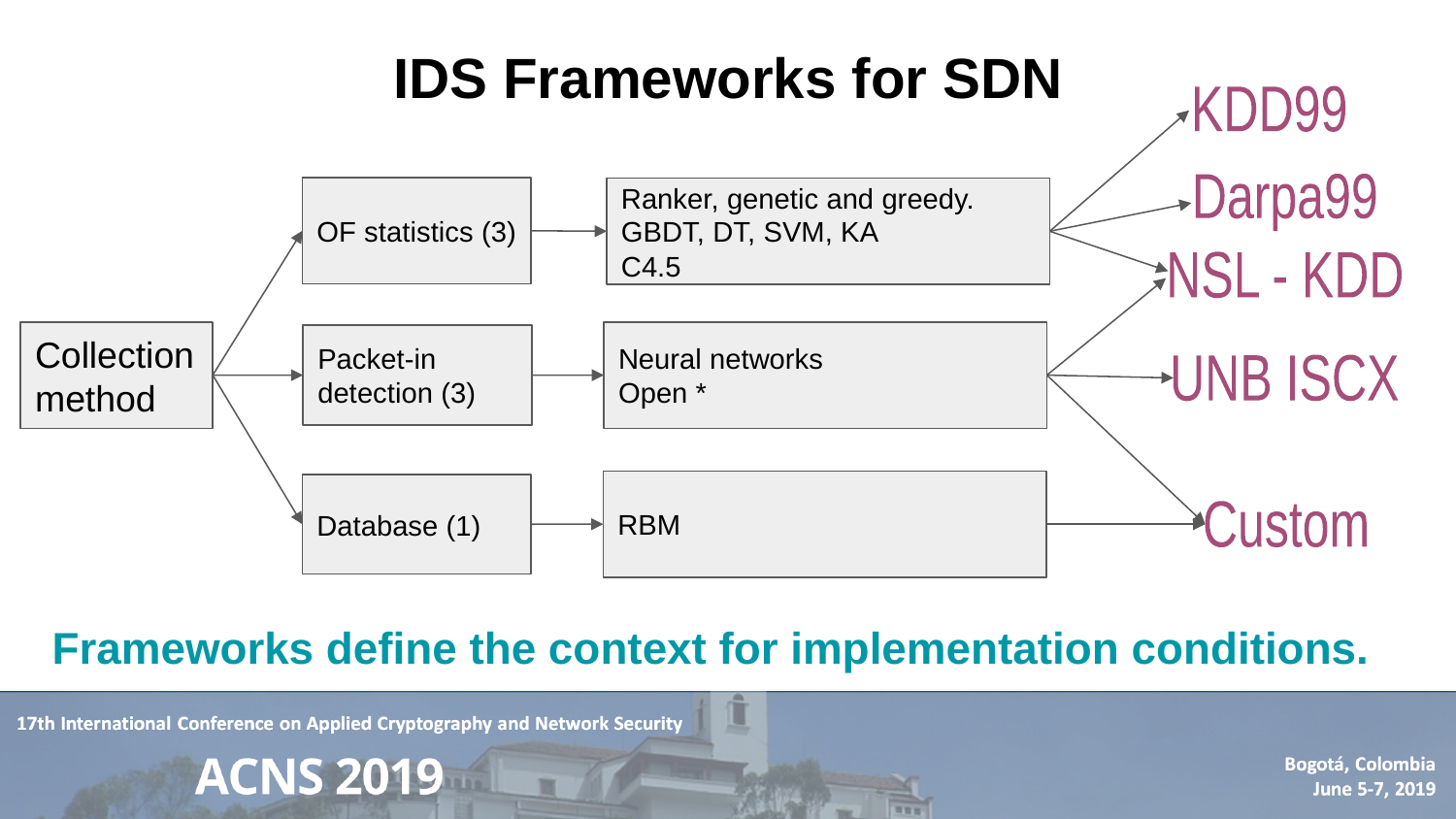

# IDS Frameworks for SDN
KDD99
Darpa99
OF statistics (3)
Ranker, genetic and greedy.
GBDT, DT, SVM, KA
C4.5
NSL - KDD
Neural networks
Open *
Collection method
Packet-in detection (3)
UNB ISCX
RBM
Database (1)
Custom
Frameworks define the context for implementation conditions.